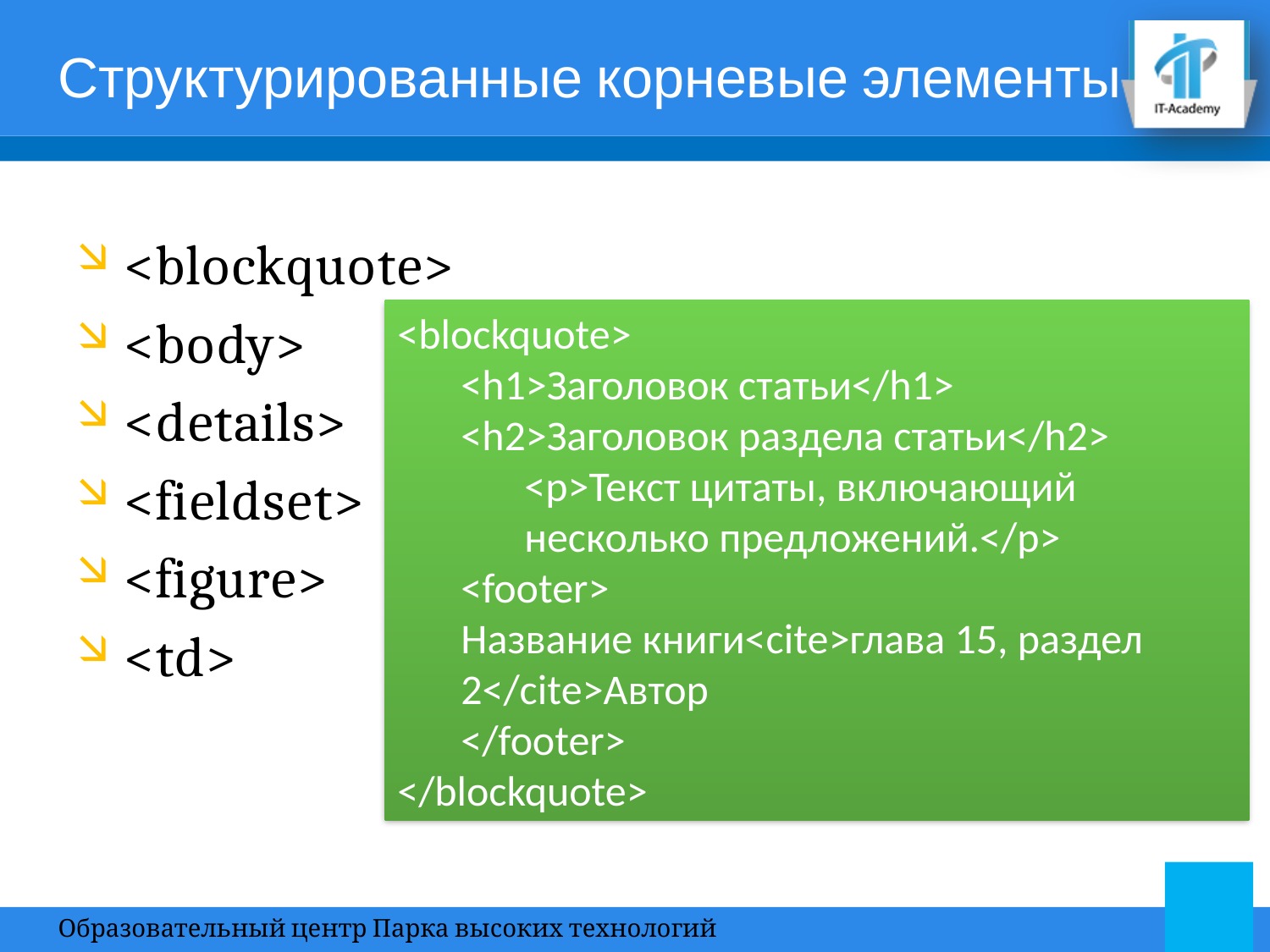

# Структурированные корневые элементы
<blockquote>
<body>
<details>
<fieldset>
<figure>
<td>
<blockquote>
<h1>Заголовок статьи</h1>
<h2>Заголовок раздела статьи</h2>
<p>Текст цитаты, включающий несколько предложений.</p>
<footer>
Название книги<cite>глава 15, раздел 2</cite>Автор
</footer>
</blockquote>